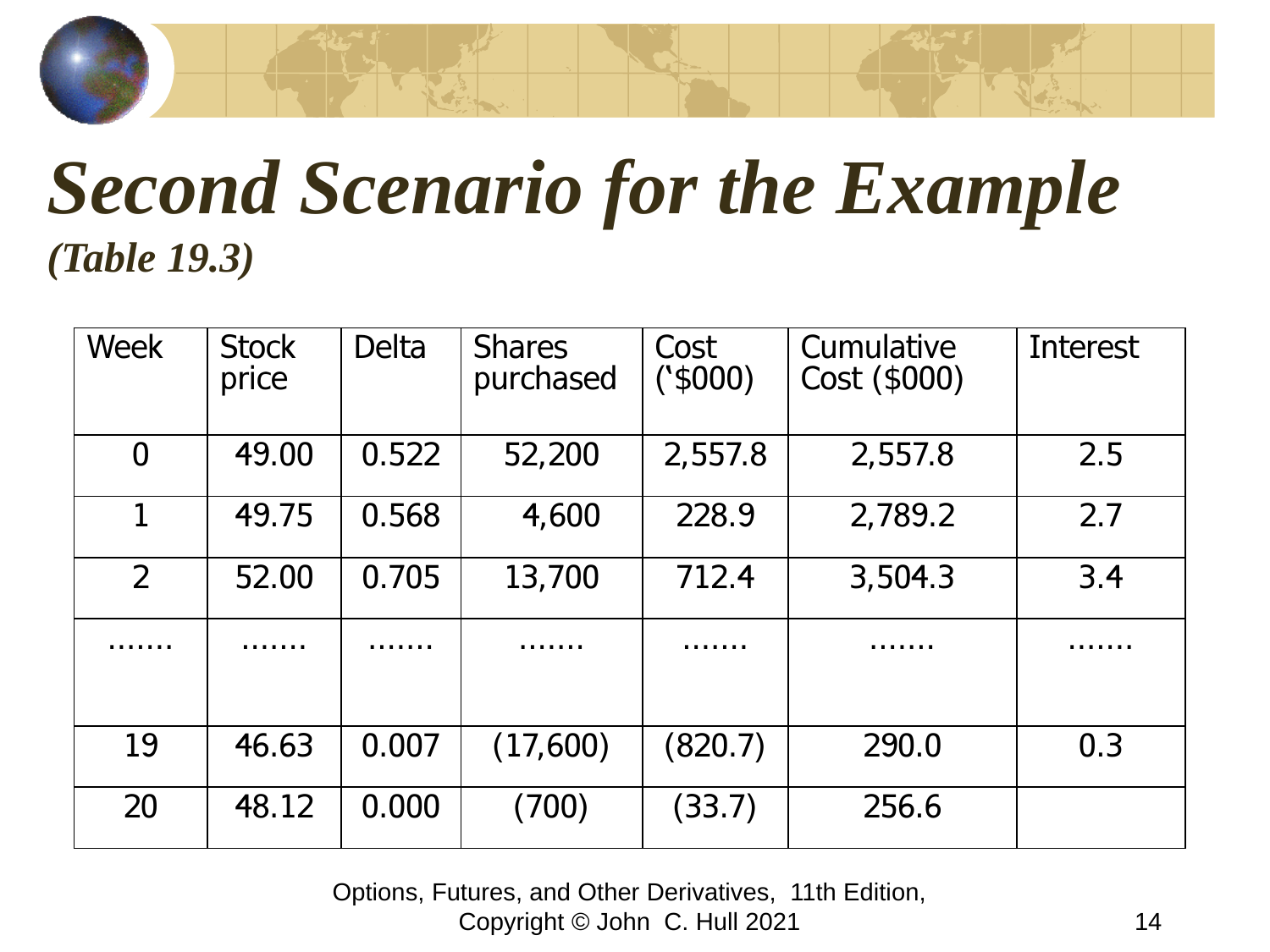

# Second Scenario for the Example (Table 19.3)
| Week | Stock price | Delta | Shares purchased | Cost (‘$000) | Cumulative Cost ($000) | Interest |
| --- | --- | --- | --- | --- | --- | --- |
| 0 | 49.00 | 0.522 | 52,200 | 2,557.8 | 2,557.8 | 2.5 |
| 1 | 49.75 | 0.568 | 4,600 | 228.9 | 2,789.2 | 2.7 |
| 2 | 52.00 | 0.705 | 13,700 | 712.4 | 3,504.3 | 3.4 |
| ....... | ....... | ....... | ....... | ....... | ....... | ....... |
| 19 | 46.63 | 0.007 | (17,600) | (820.7) | 290.0 | 0.3 |
| 20 | 48.12 | 0.000 | (700) | (33.7) | 256.6 |  |
Options, Futures, and Other Derivatives,  11th Edition, Copyright © John  C. Hull 2021
14